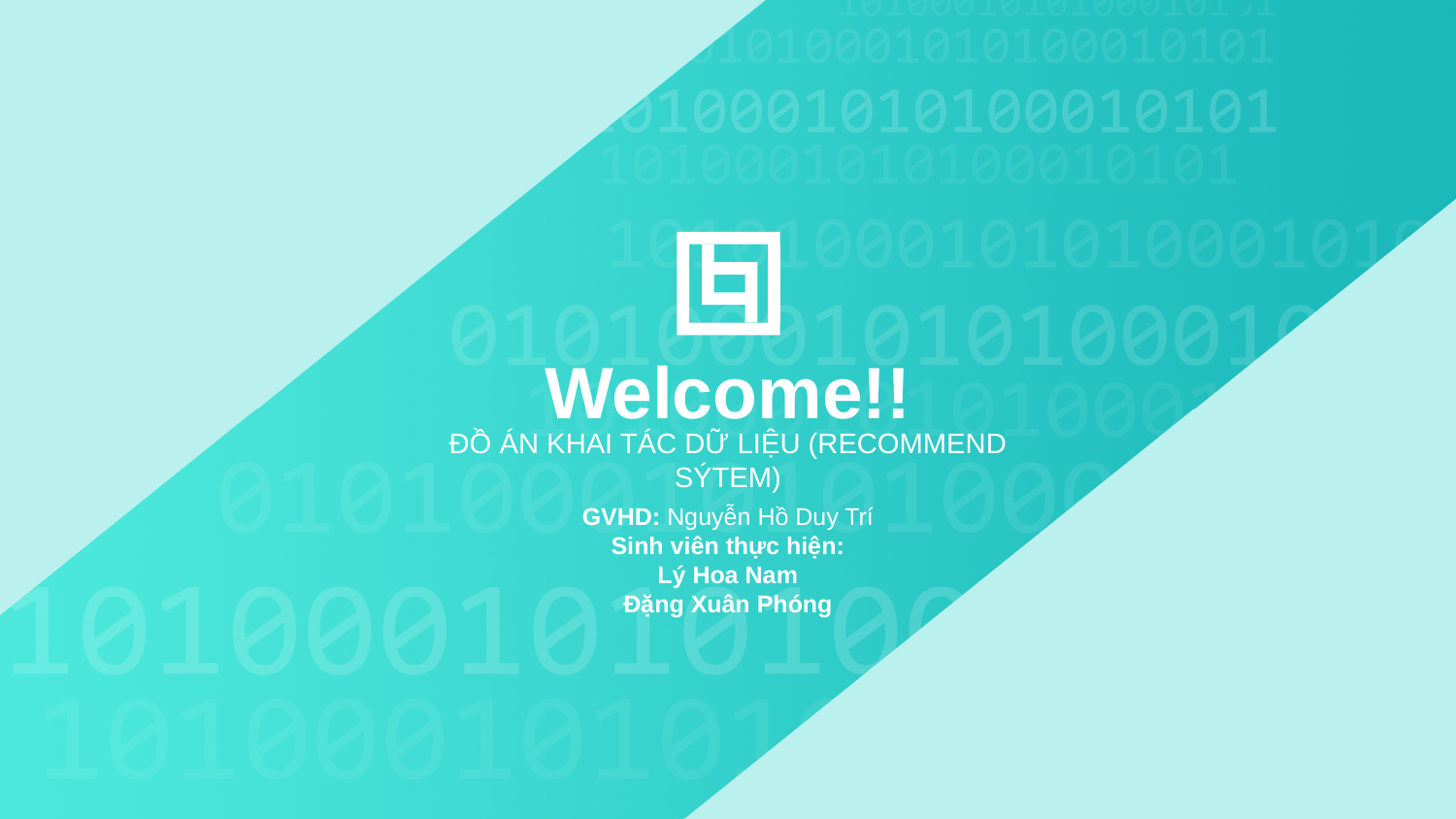

Welcome!!
ĐỒ ÁN KHAI TÁC DỮ LIỆU (RECOMMEND SÝTEM)
GVHD: Nguyễn Hồ Duy Trí
Sinh viên thực hiện:
Lý Hoa Nam
Đặng Xuân Phóng